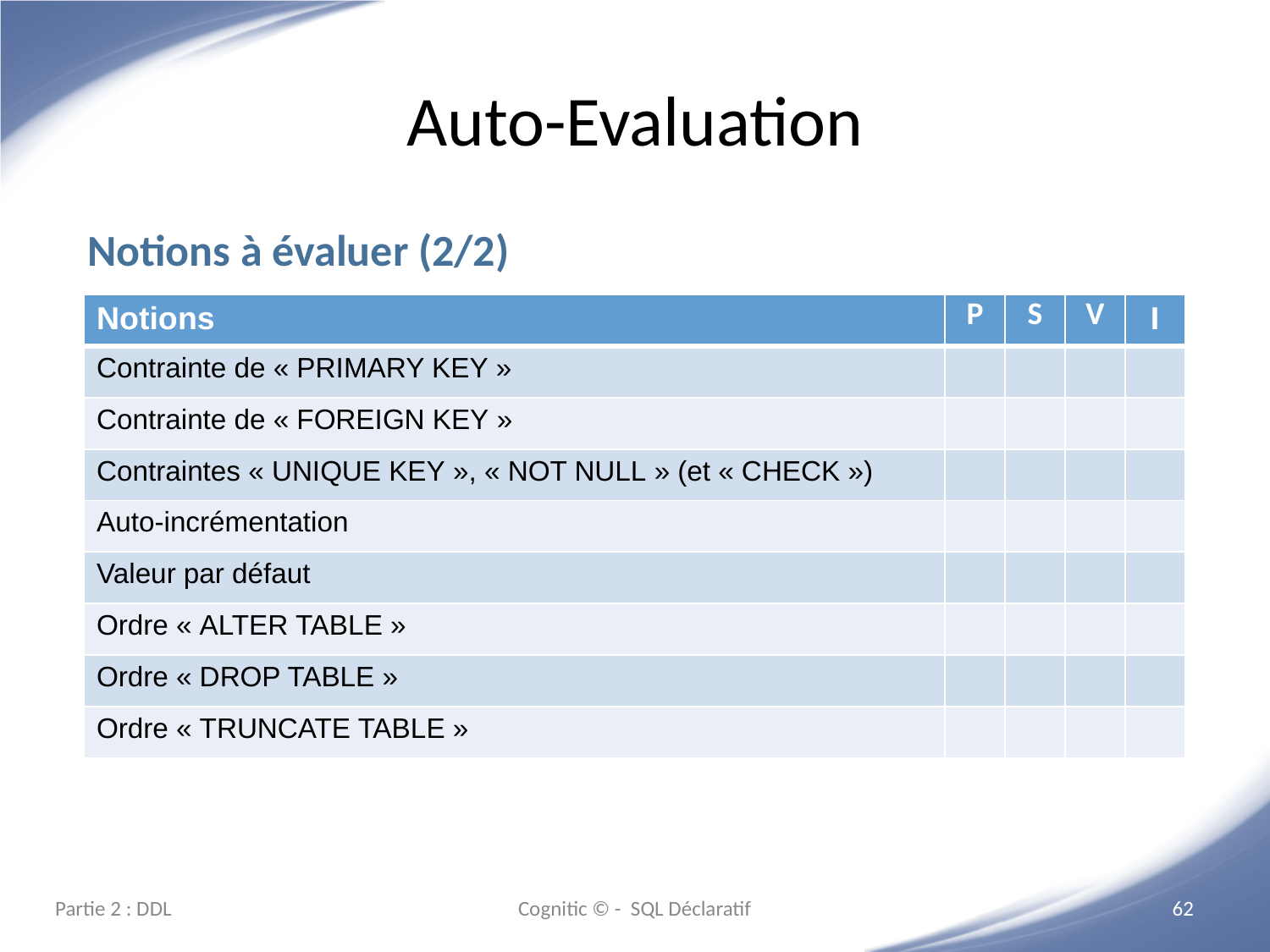

# Auto-Evaluation
Notions à évaluer (2/2)
| Notions | P | S | V | I |
| --- | --- | --- | --- | --- |
| Contrainte de « PRIMARY KEY » |  |  |  |  |
| Contrainte de « FOREIGN KEY » |  |  |  |  |
| Contraintes « UNIQUE KEY », « NOT NULL » (et « CHECK ») |  |  |  |  |
| Auto-incrémentation |  |  |  |  |
| Valeur par défaut |  |  |  |  |
| Ordre « ALTER TABLE » |  |  |  |  |
| Ordre « DROP TABLE » |  |  |  |  |
| Ordre « TRUNCATE TABLE » |  |  |  |  |
Partie 2 : DDL
Cognitic © -  SQL Déclaratif
62